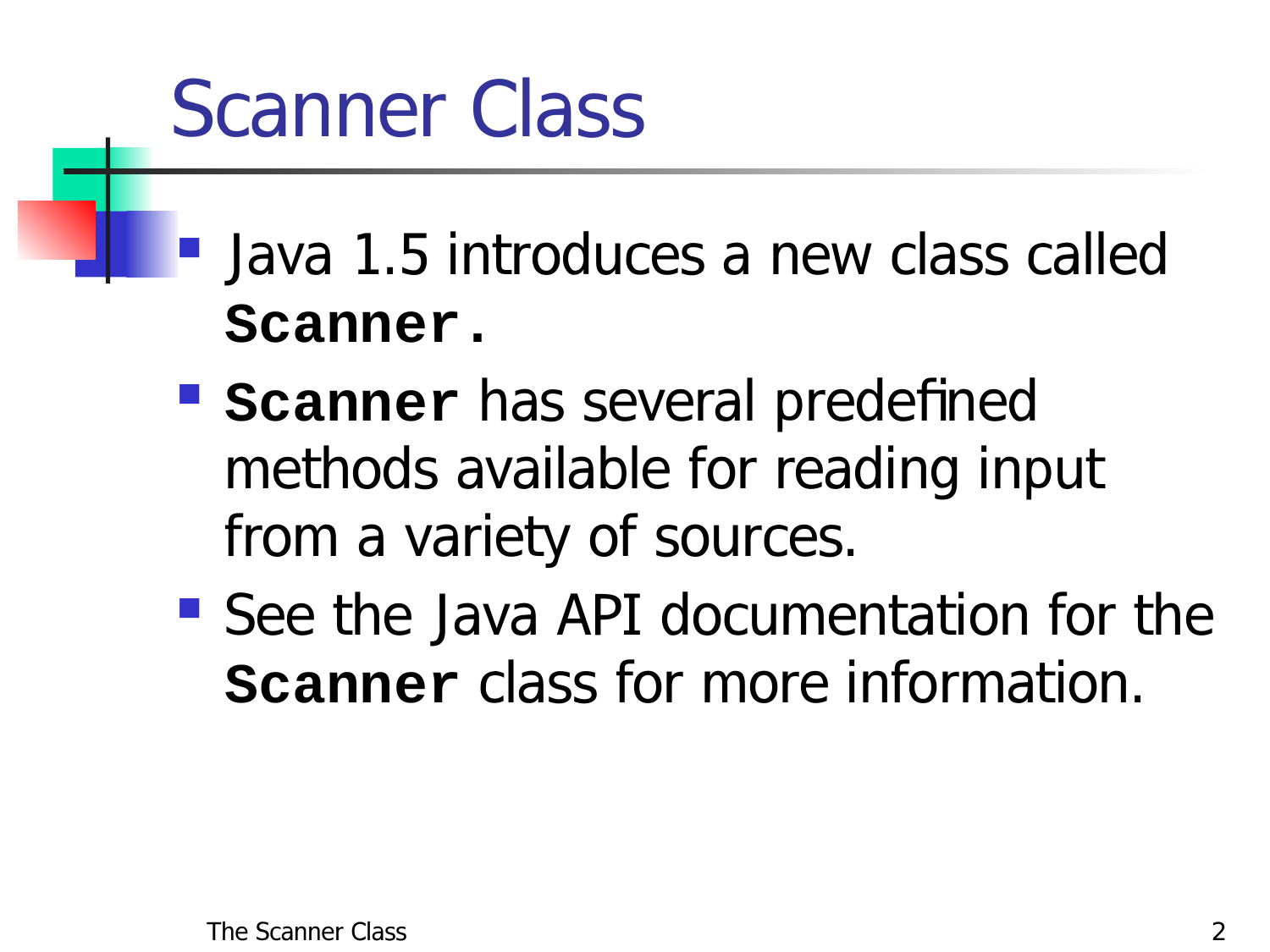

# Scanner Class
Java 1.5 introduces a new class called Scanner.
Scanner has several predefined methods available for reading input from a variety of sources.
See the Java API documentation for the Scanner class for more information.
The Scanner Class
2